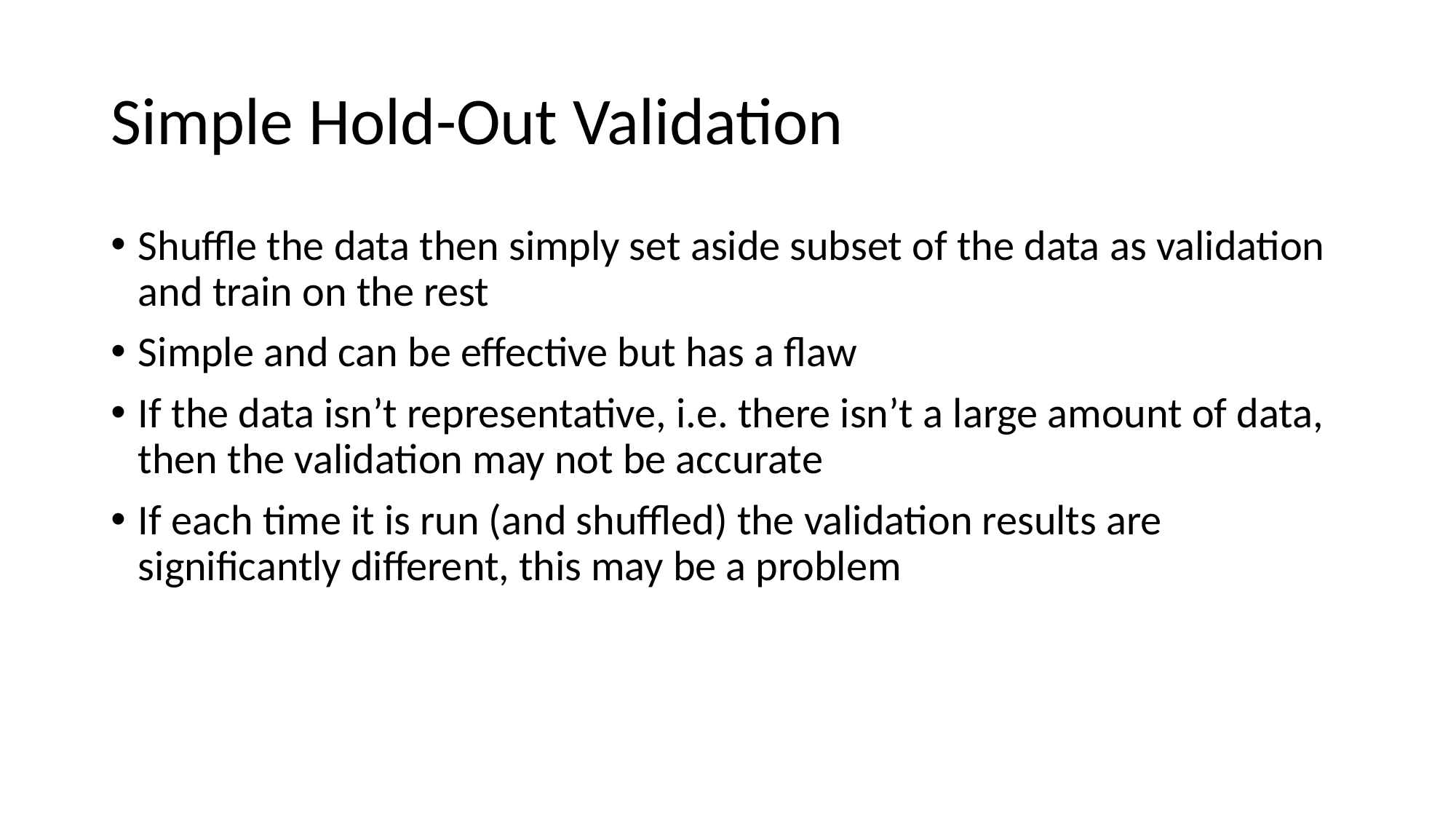

# Simple Hold-Out Validation
Shuffle the data then simply set aside subset of the data as validation and train on the rest
Simple and can be effective but has a flaw
If the data isn’t representative, i.e. there isn’t a large amount of data, then the validation may not be accurate
If each time it is run (and shuffled) the validation results are significantly different, this may be a problem